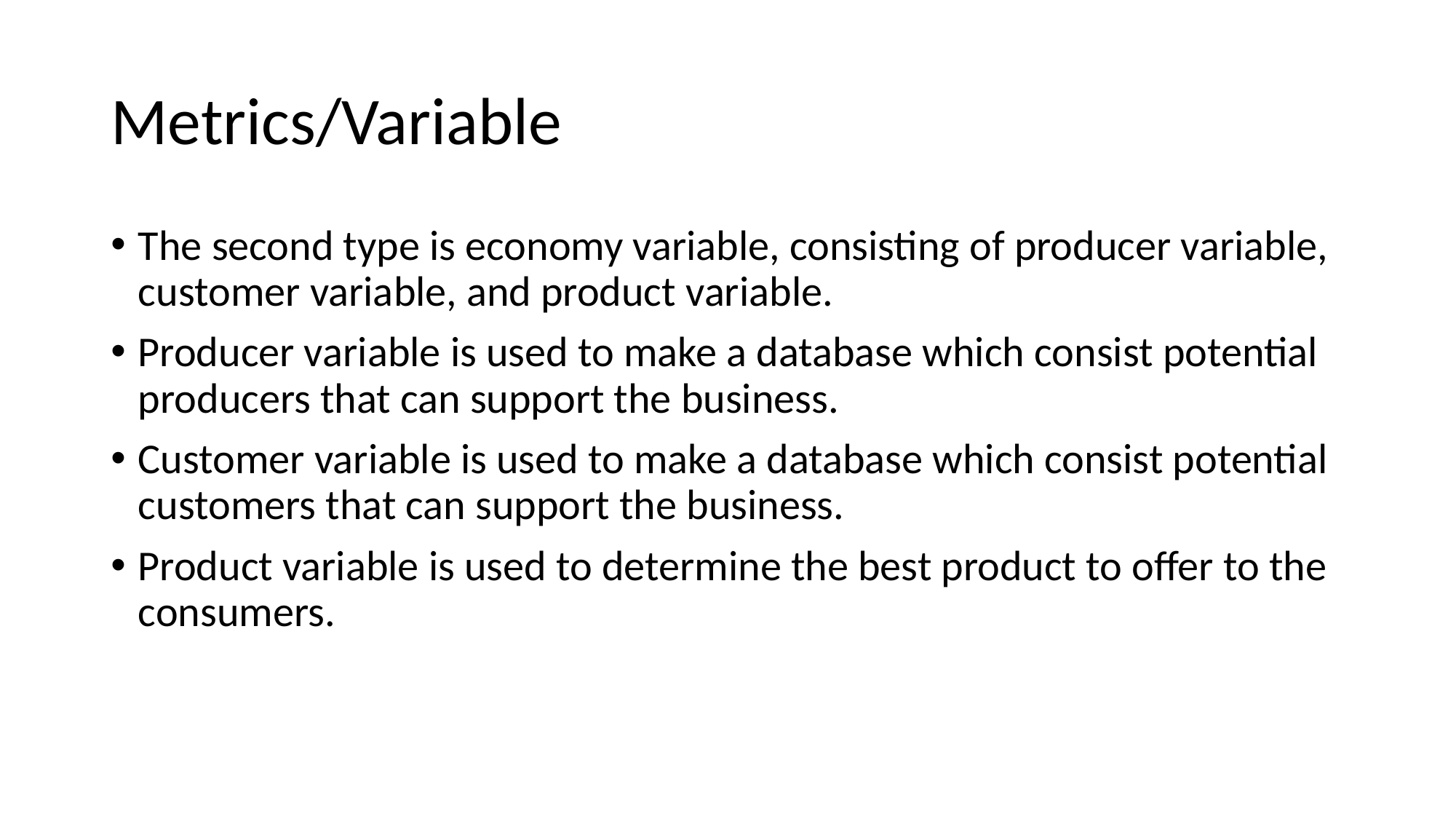

# Metrics/Variable
The second type is economy variable, consisting of producer variable, customer variable, and product variable.
Producer variable is used to make a database which consist potential producers that can support the business.
Customer variable is used to make a database which consist potential customers that can support the business.
Product variable is used to determine the best product to offer to the consumers.